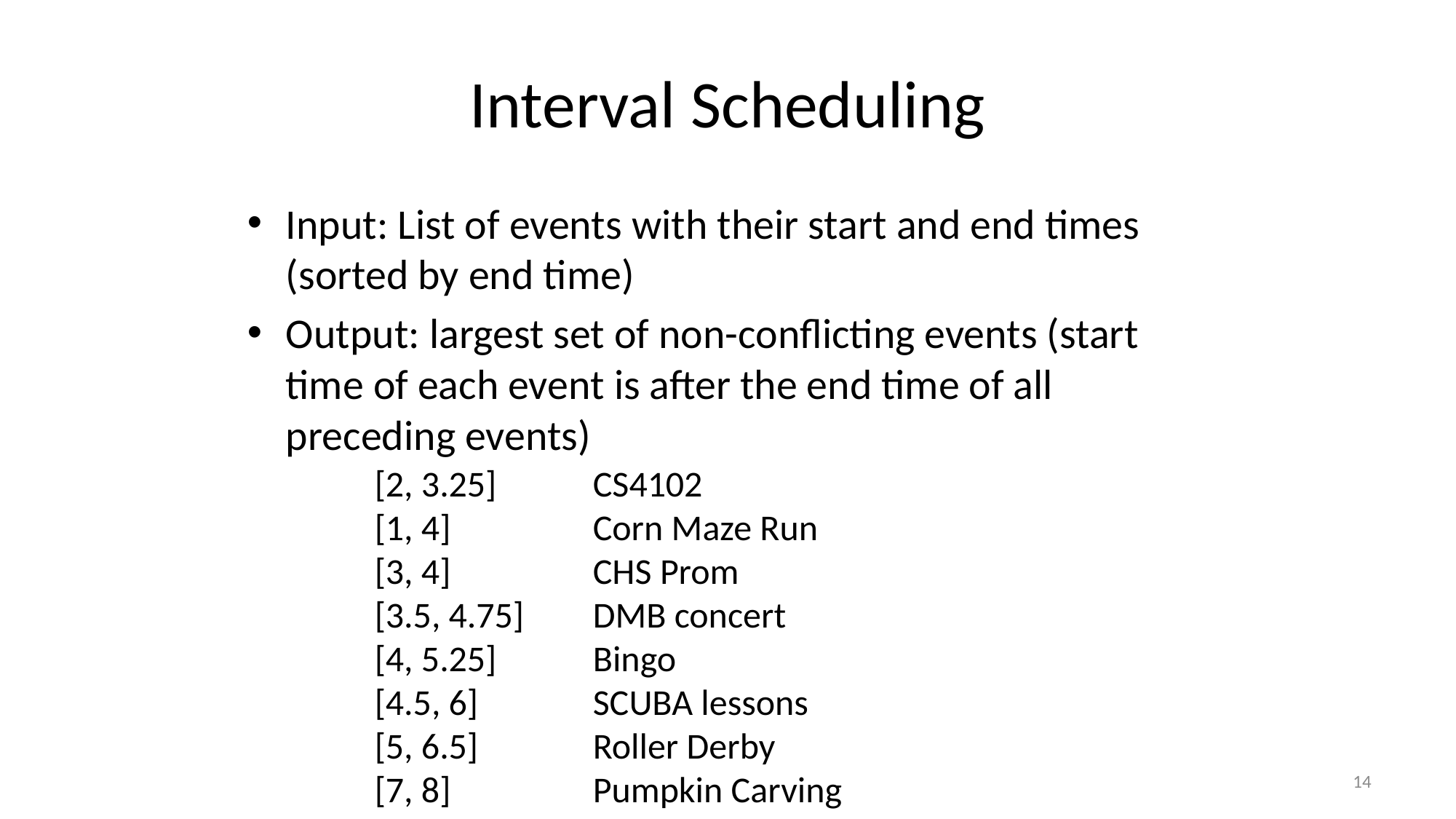

# Interval Scheduling
Input: List of events with their start and end times (sorted by end time)
Output: largest set of non-conflicting events (start time of each event is after the end time of all preceding events)
[2, 3.25]	CS4102
[1, 4]		Corn Maze Run
[3, 4]		CHS Prom
[3.5, 4.75]	DMB concert
[4, 5.25]	Bingo
[4.5, 6]		SCUBA lessons
[5, 6.5]		Roller Derby
[7, 8]		Pumpkin Carving
14